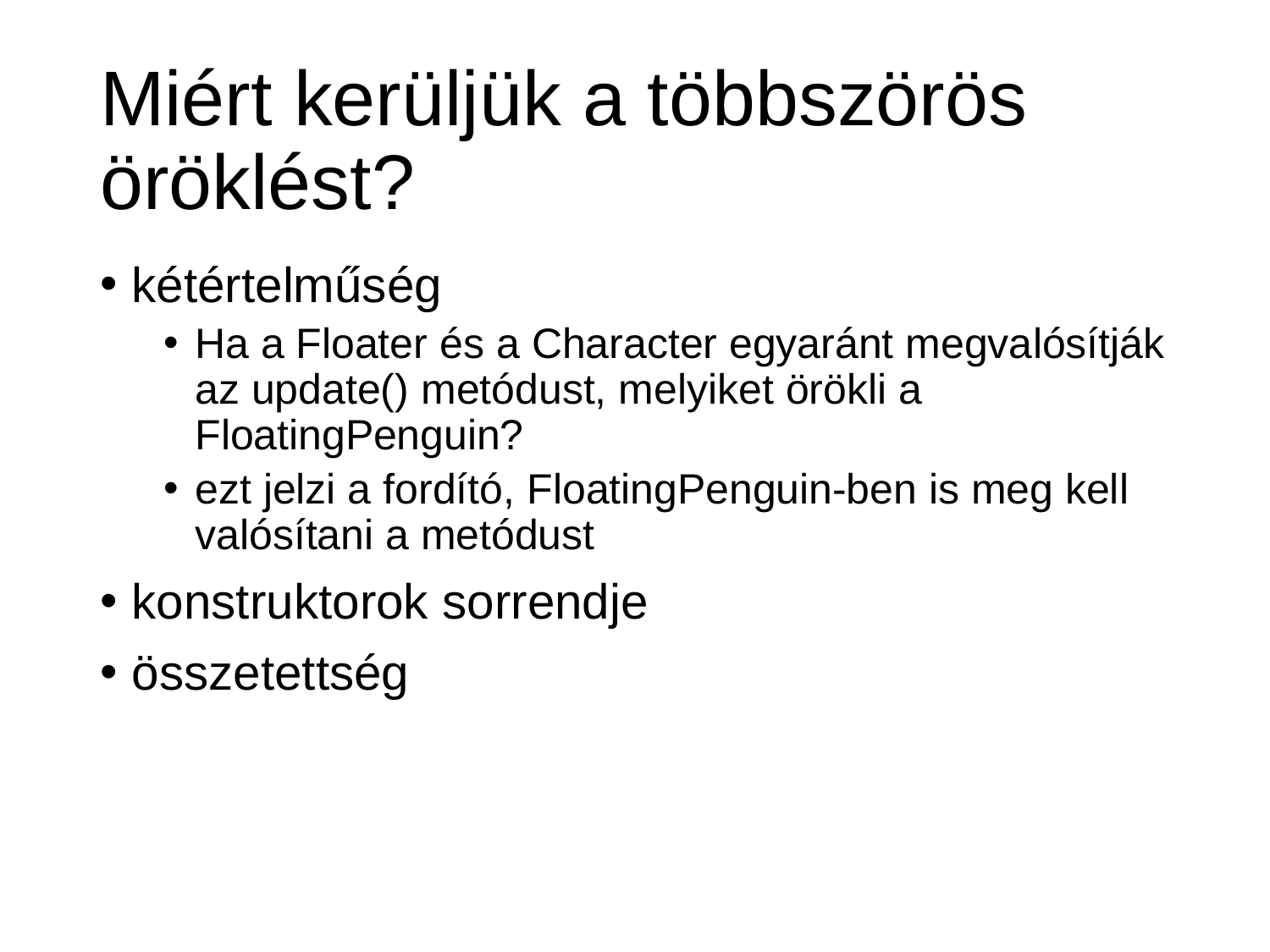

# Miért kerüljük a többszörös öröklést?
kétértelműség
Ha a Floater és a Character egyaránt megvalósítják az update() metódust, melyiket örökli a FloatingPenguin?
ezt jelzi a fordító, FloatingPenguin-ben is meg kell valósítani a metódust
konstruktorok sorrendje
összetettség